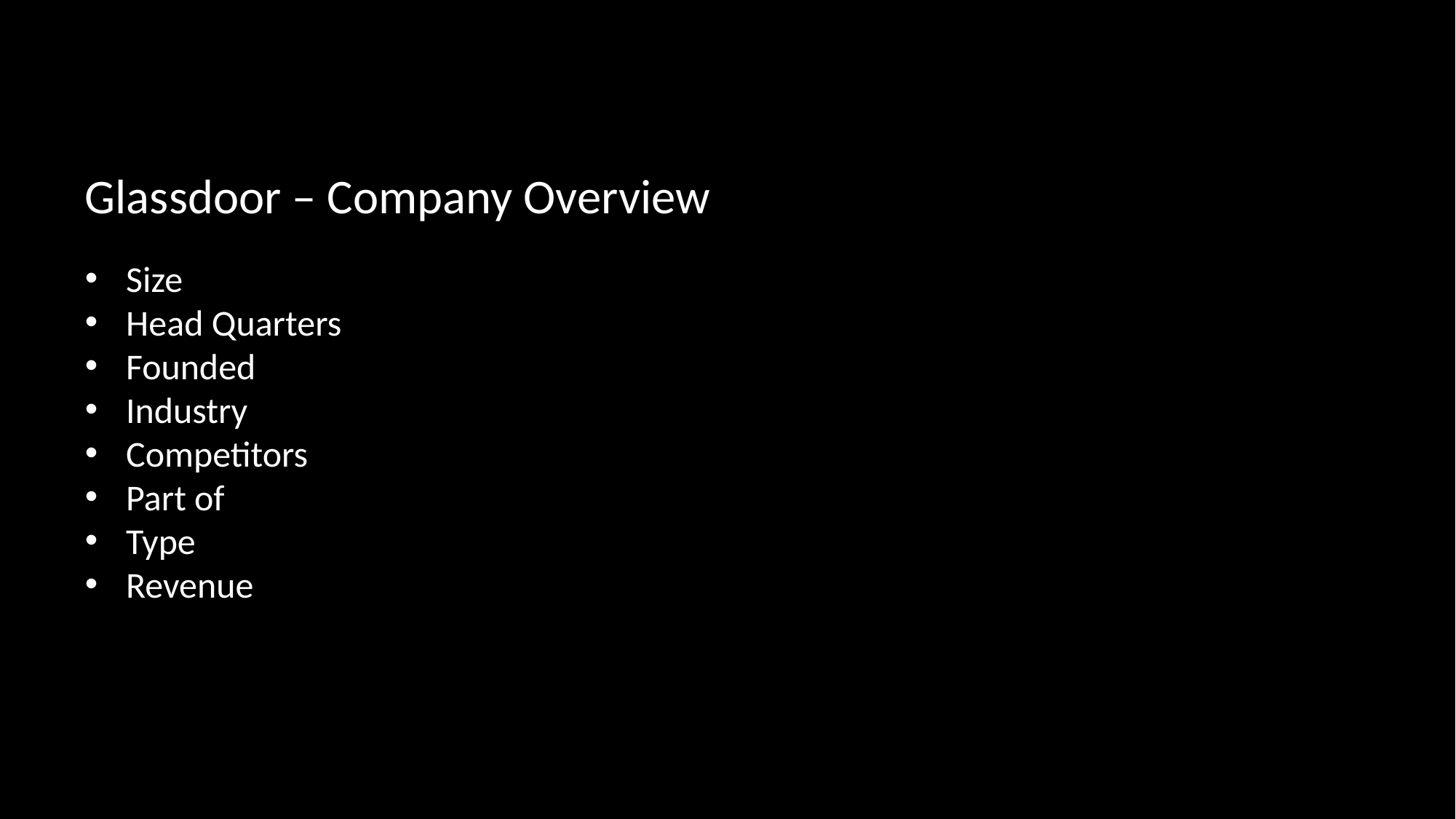

Glassdoor – Company Overview

Size
Head Quarters
Founded
Industry
Competitors
Part of
Type
Revenue